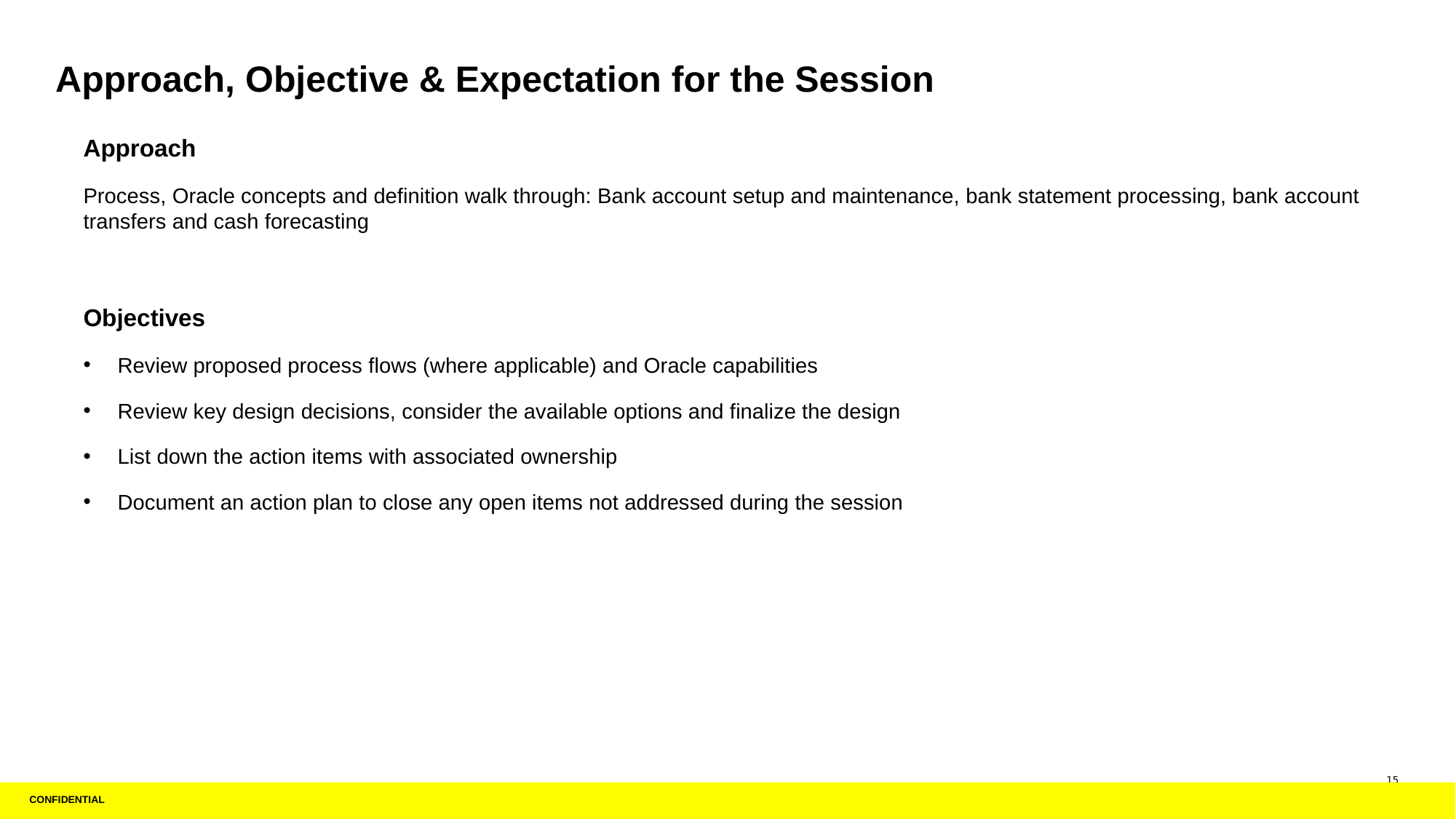

# Approach, Objective & Expectation for the Session
Approach
Process, Oracle concepts and definition walk through: Bank account setup and maintenance, bank statement processing, bank account transfers and cash forecasting

Objectives
Review proposed process flows (where applicable) and Oracle capabilities
Review key design decisions, consider the available options and finalize the design
List down the action items with associated ownership
Document an action plan to close any open items not addressed during the session